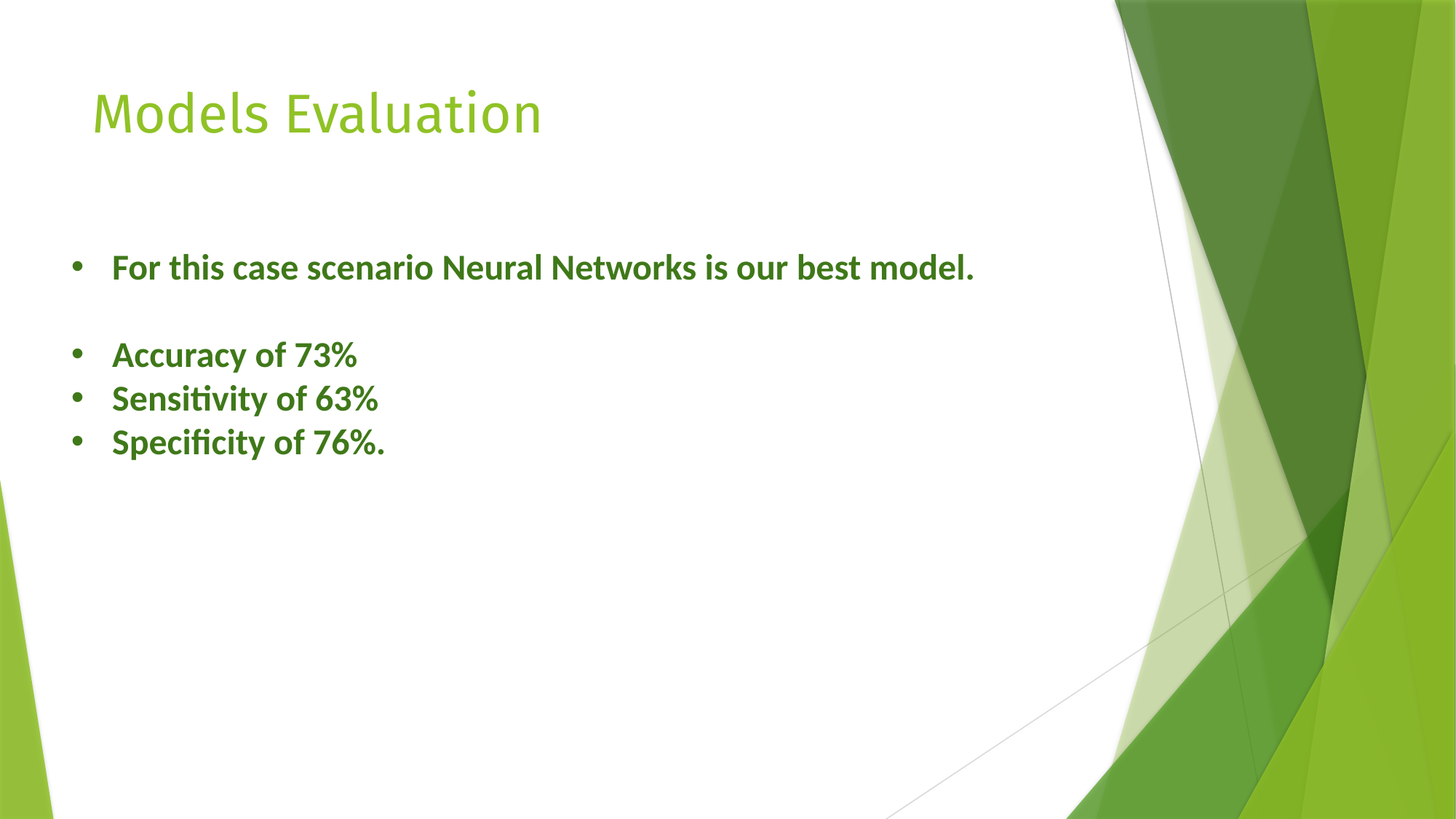

# Models Evaluation
For this case scenario Neural Networks is our best model.

Accuracy of 73%
Sensitivity of 63%
Specificity of 76%.